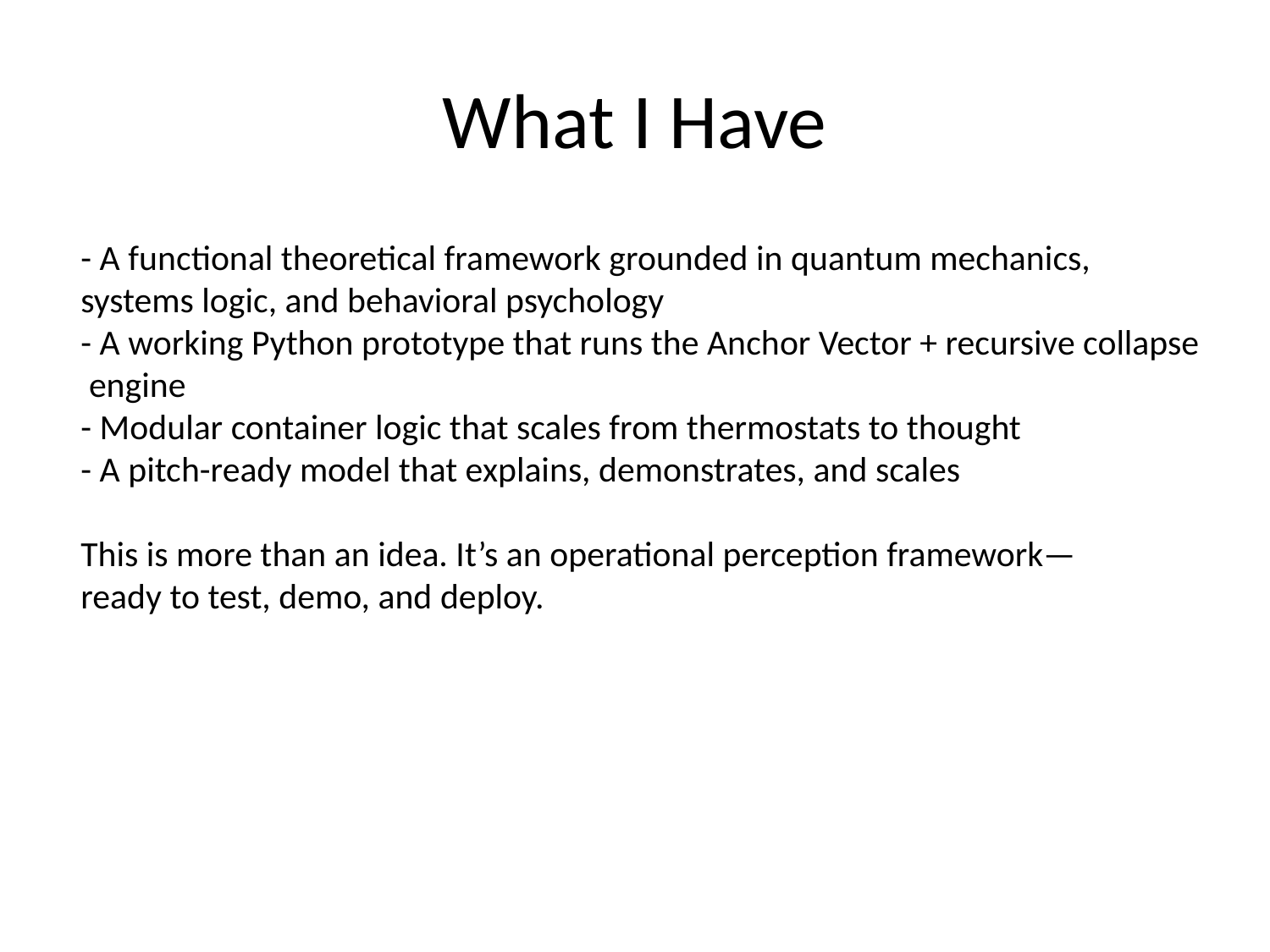

# What I Have

- A functional theoretical framework grounded in quantum mechanics,
systems logic, and behavioral psychology
- A working Python prototype that runs the Anchor Vector + recursive collapse
 engine
- Modular container logic that scales from thermostats to thought
- A pitch-ready model that explains, demonstrates, and scales
This is more than an idea. It’s an operational perception framework—
ready to test, demo, and deploy.